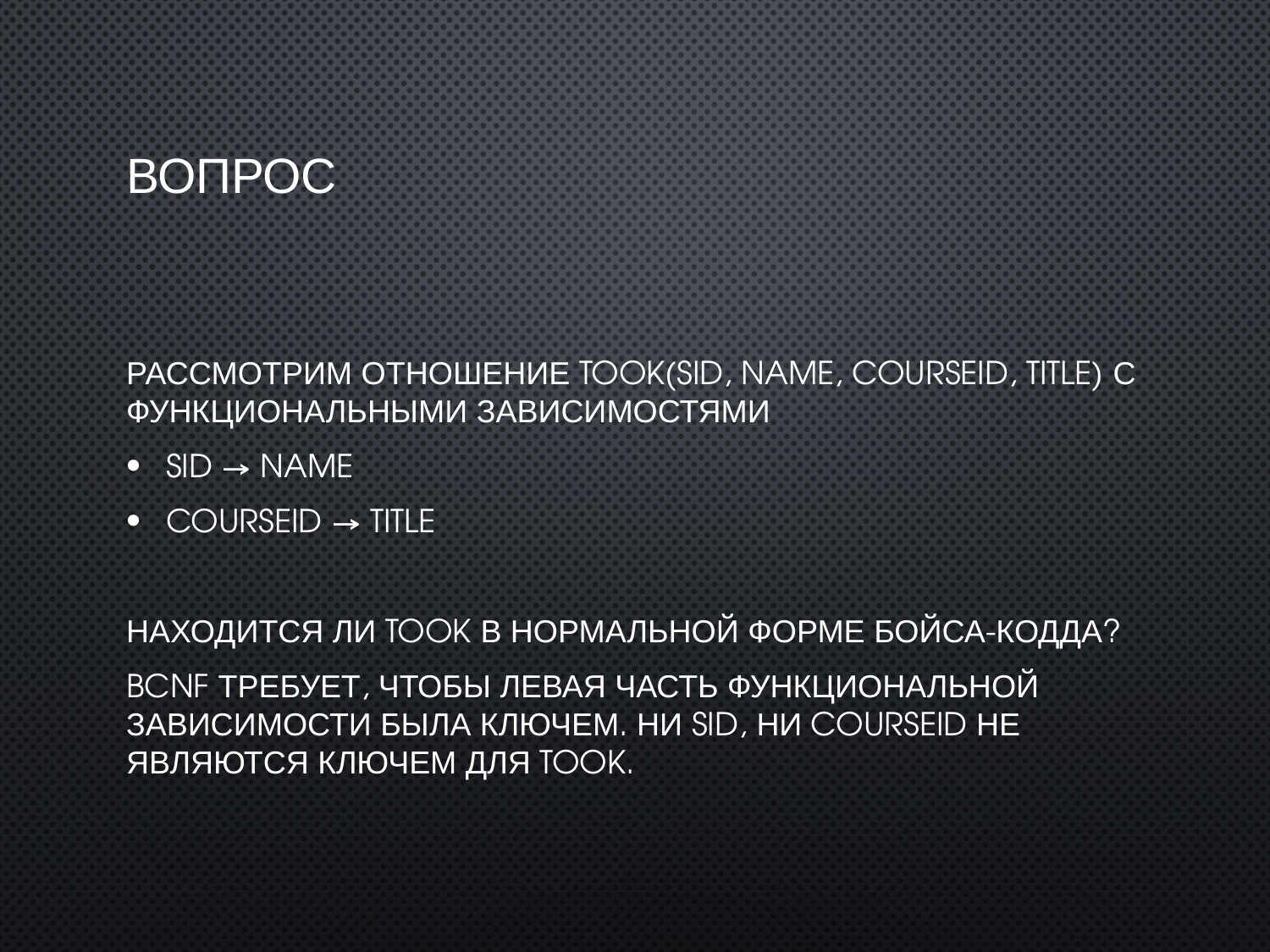

# Вопрос
Рассмотрим отношение Took(sID, name, courseID, title) с функциональными зависимостями
sID → name
courseID → title

Находится ли Took в Нормальной Форме Бойса-Кодда?
BCNF требует, чтобы левая часть функциональной зависимости была ключем. Ни sID, ни courseID не являются ключем для Took.